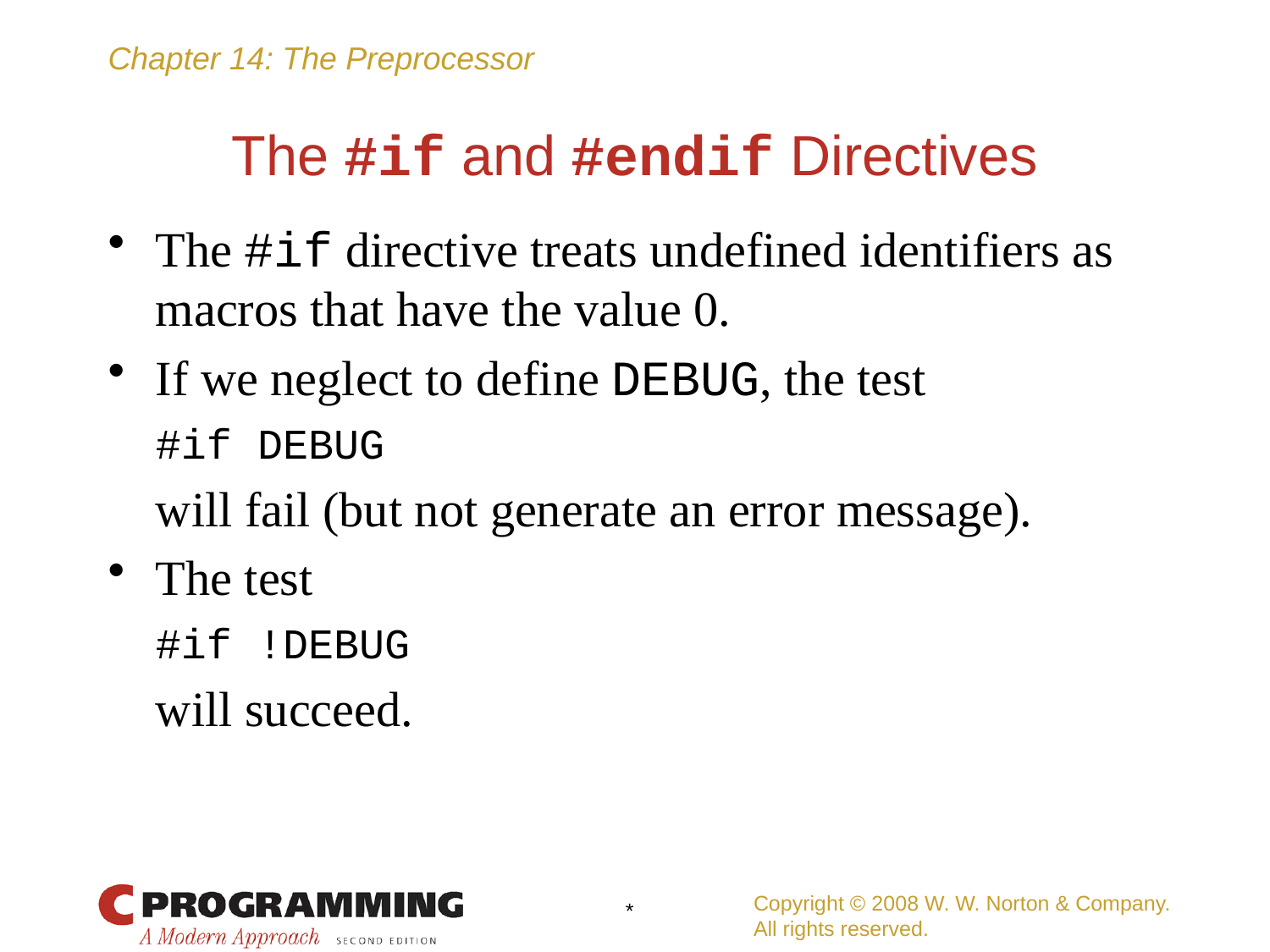

# The #if and #endif Directives
The #if directive treats undefined identifiers as macros that have the value 0.
If we neglect to define DEBUG, the test
	#if DEBUG
	will fail (but not generate an error message).
The test
	#if !DEBUG
	will succeed.
Copyright © 2008 W. W. Norton & Company.
All rights reserved.
*